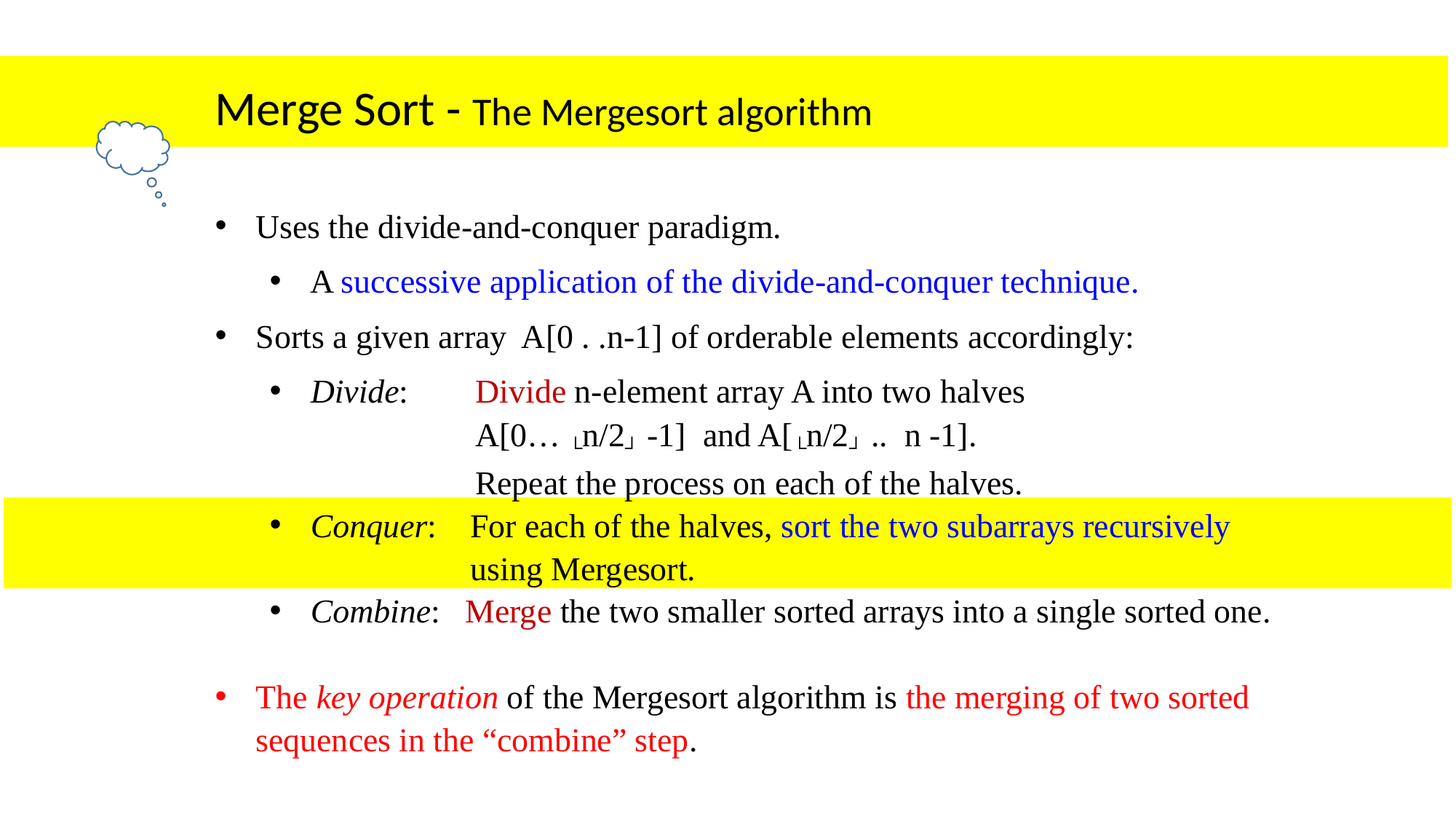

Merge Sort - The Mergesort algorithm

Uses the divide-and-conquer paradigm.
A successive application of the divide-and-conquer technique.
Sorts a given array  A[0 . .n-1] of orderable elements accordingly:
Divide:        Divide n-element array A into two halves
     A[0… └n/2┘ -1]  and A[└n/2┘ ..  n -1].
     Repeat the process on each of the halves.
Conquer:    For each of the halves, sort the two subarrays recursively
                        using Mergesort.
Combine:   Merge the two smaller sorted arrays into a single sorted one.

The key operation of the Mergesort algorithm is the merging of two sorted sequences in the “combine” step.